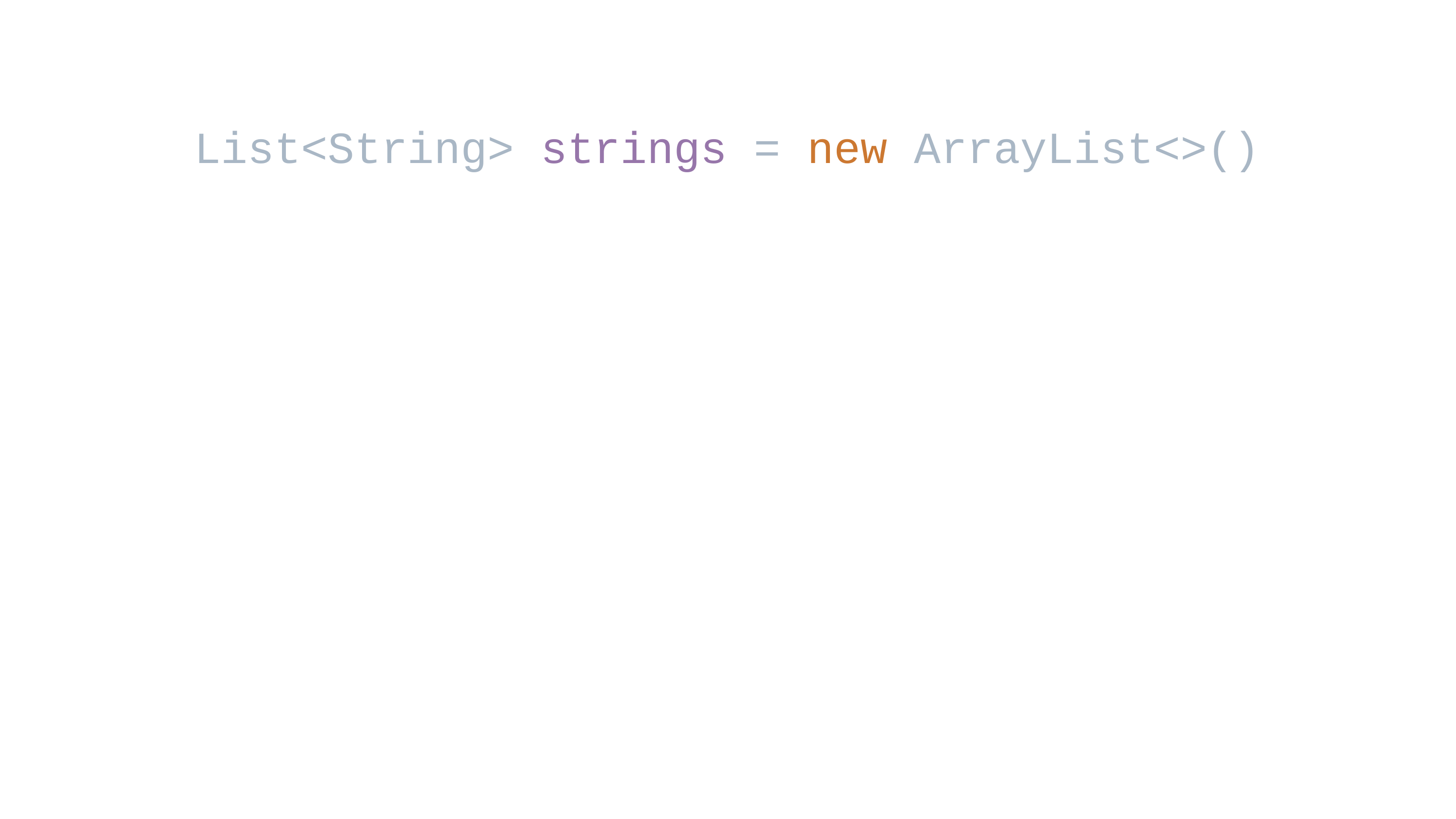

# List<String> strings = new ArrayList<>()
17